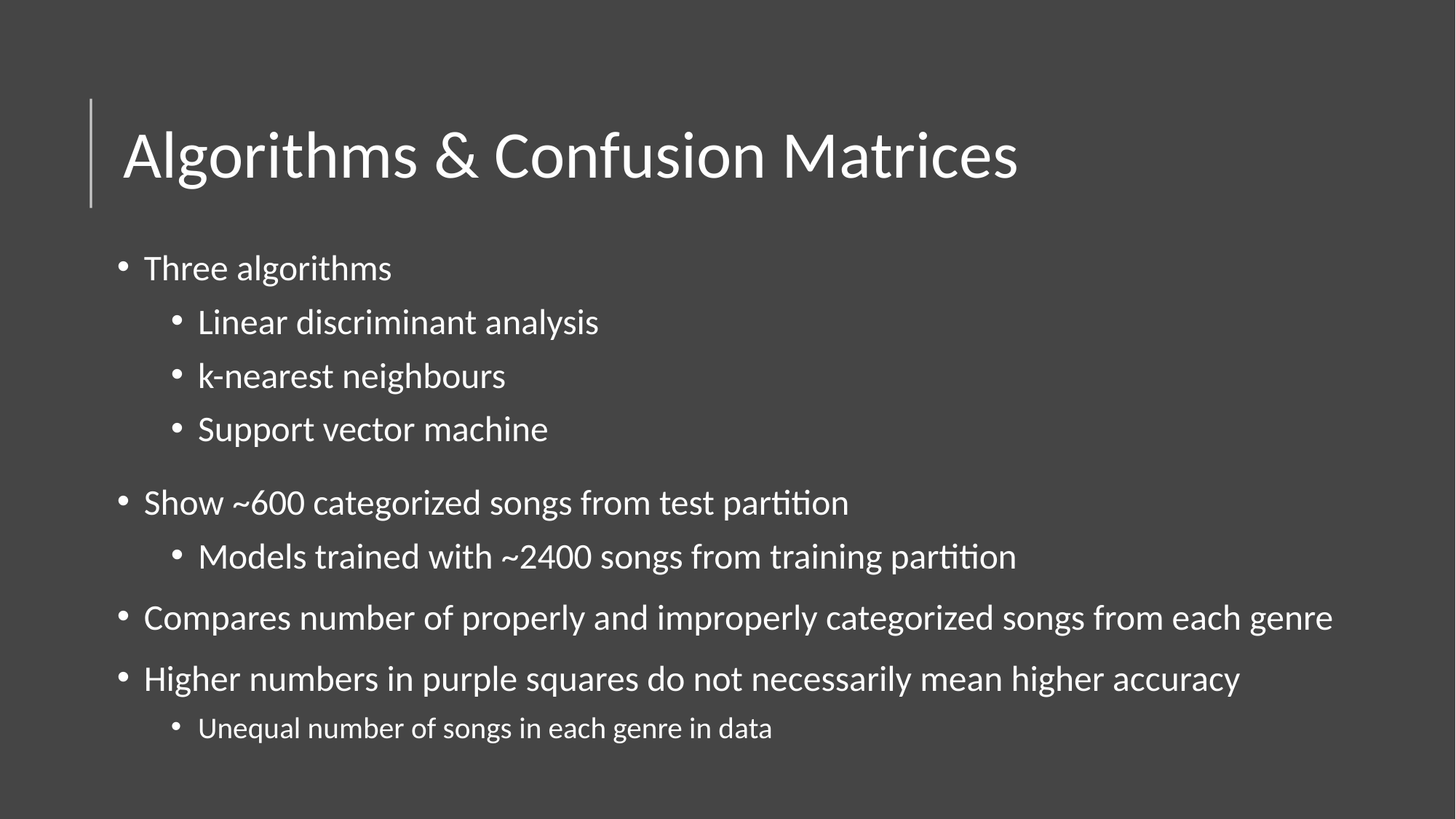

# Algorithms & Confusion Matrices
Three algorithms
Linear discriminant analysis
k-nearest neighbours
Support vector machine
Show ~600 categorized songs from test partition
Models trained with ~2400 songs from training partition
Compares number of properly and improperly categorized songs from each genre
Higher numbers in purple squares do not necessarily mean higher accuracy
Unequal number of songs in each genre in data